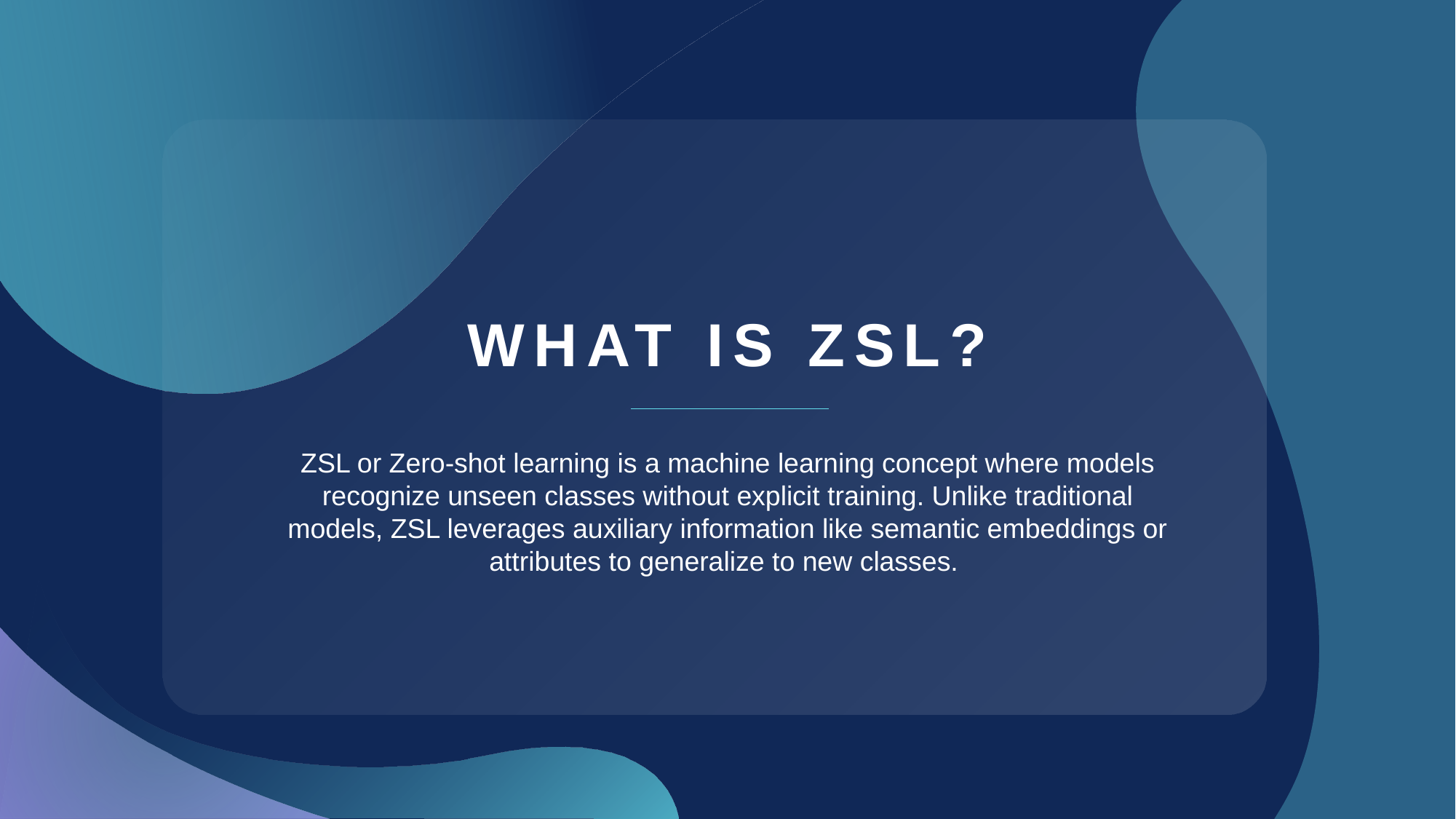

# What is ZSL?
ZSL or Zero-shot learning is a machine learning concept where models recognize unseen classes without explicit training. Unlike traditional models, ZSL leverages auxiliary information like semantic embeddings or attributes to generalize to new classes.